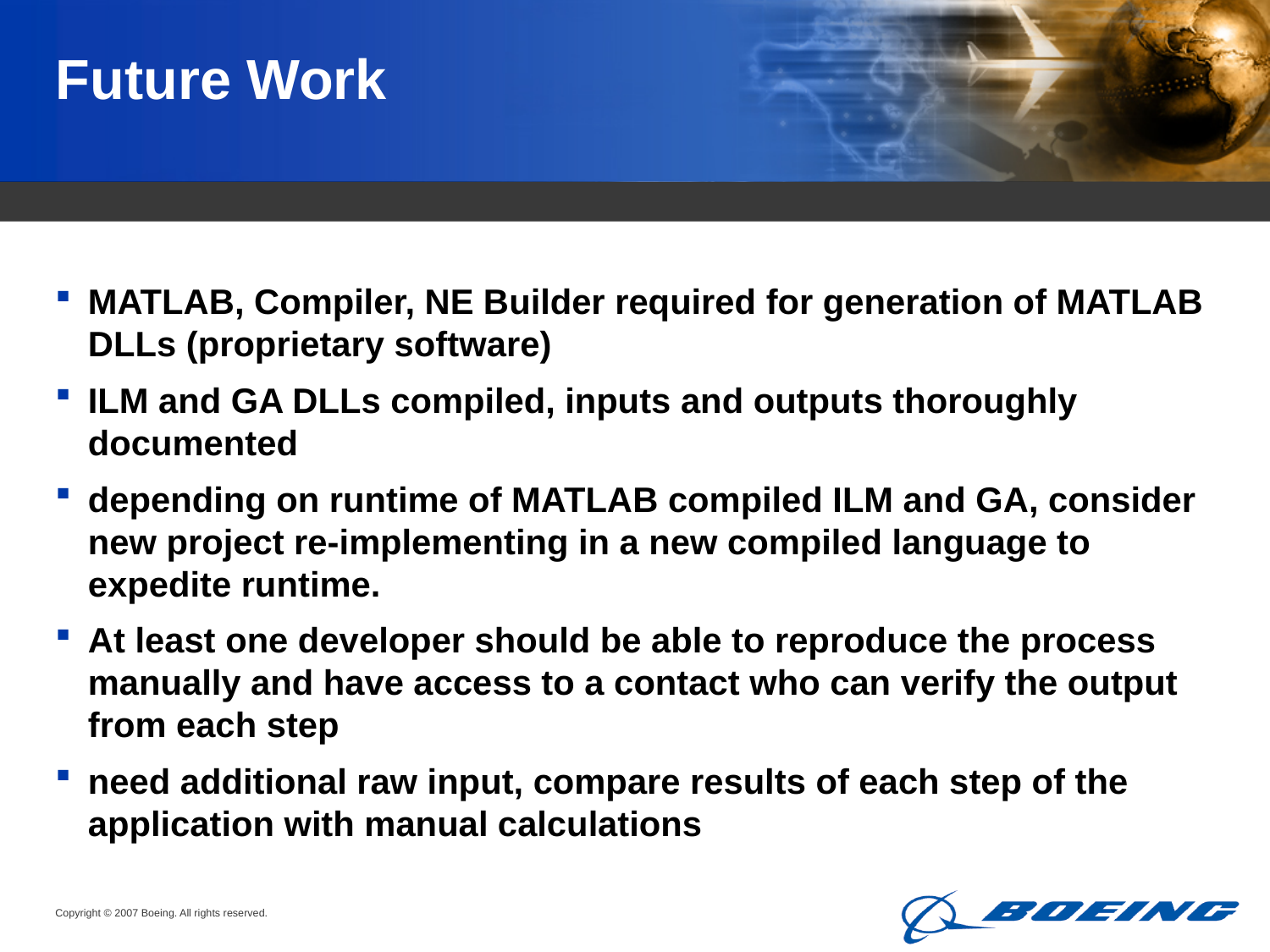

# Future Work
MATLAB, Compiler, NE Builder required for generation of MATLAB DLLs (proprietary software)
ILM and GA DLLs compiled, inputs and outputs thoroughly documented
depending on runtime of MATLAB compiled ILM and GA, consider new project re-implementing in a new compiled language to expedite runtime.
At least one developer should be able to reproduce the process manually and have access to a contact who can verify the output from each step
need additional raw input, compare results of each step of the application with manual calculations